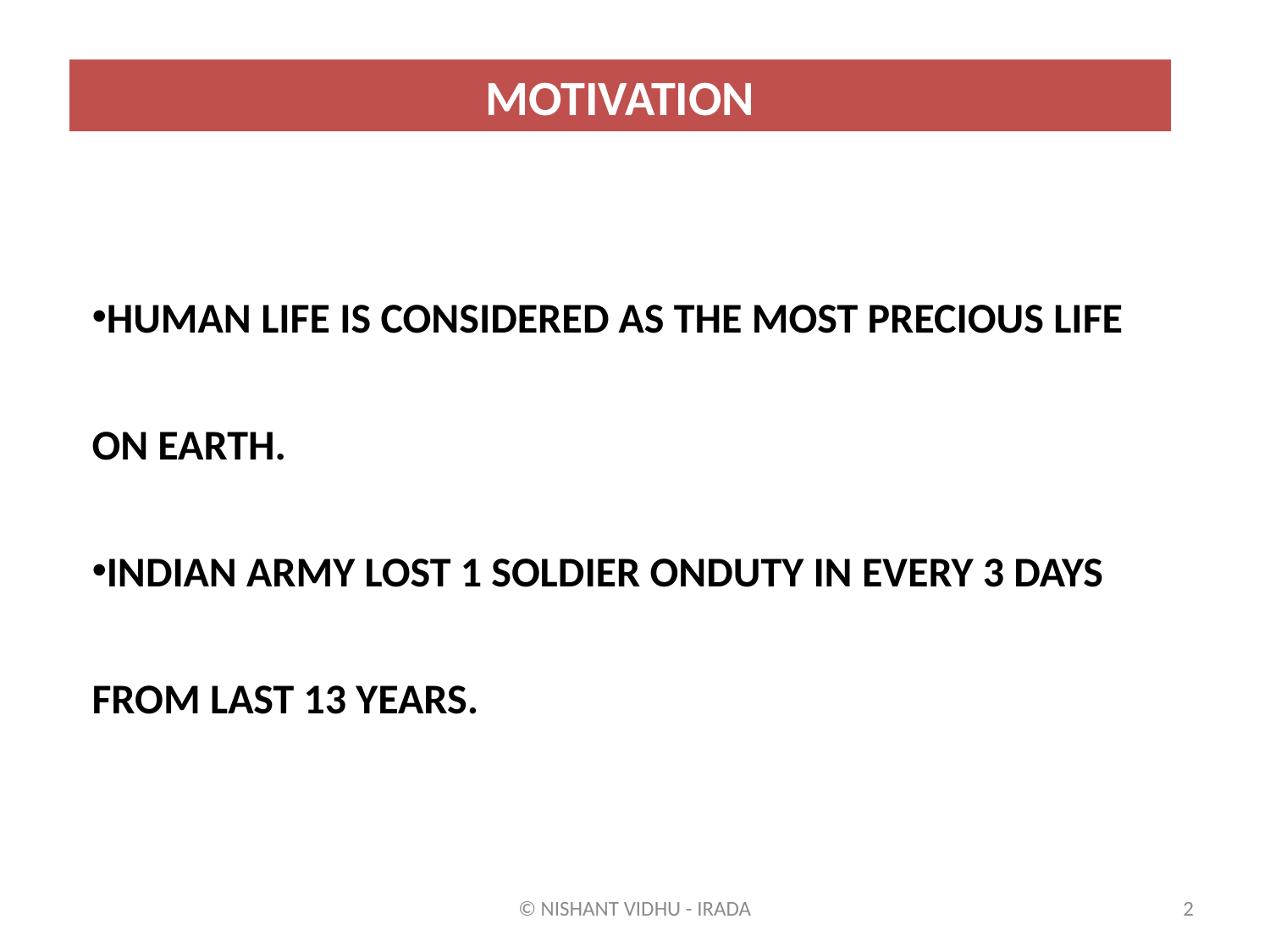

#
MOTIVATION
HUMAN LIFE IS CONSIDERED AS THE MOST PRECIOUS LIFE ON EARTH.
INDIAN ARMY LOST 1 SOLDIER ONDUTY IN EVERY 3 DAYS FROM LAST 13 YEARS.

© NISHANT VIDHU - IRADA
2